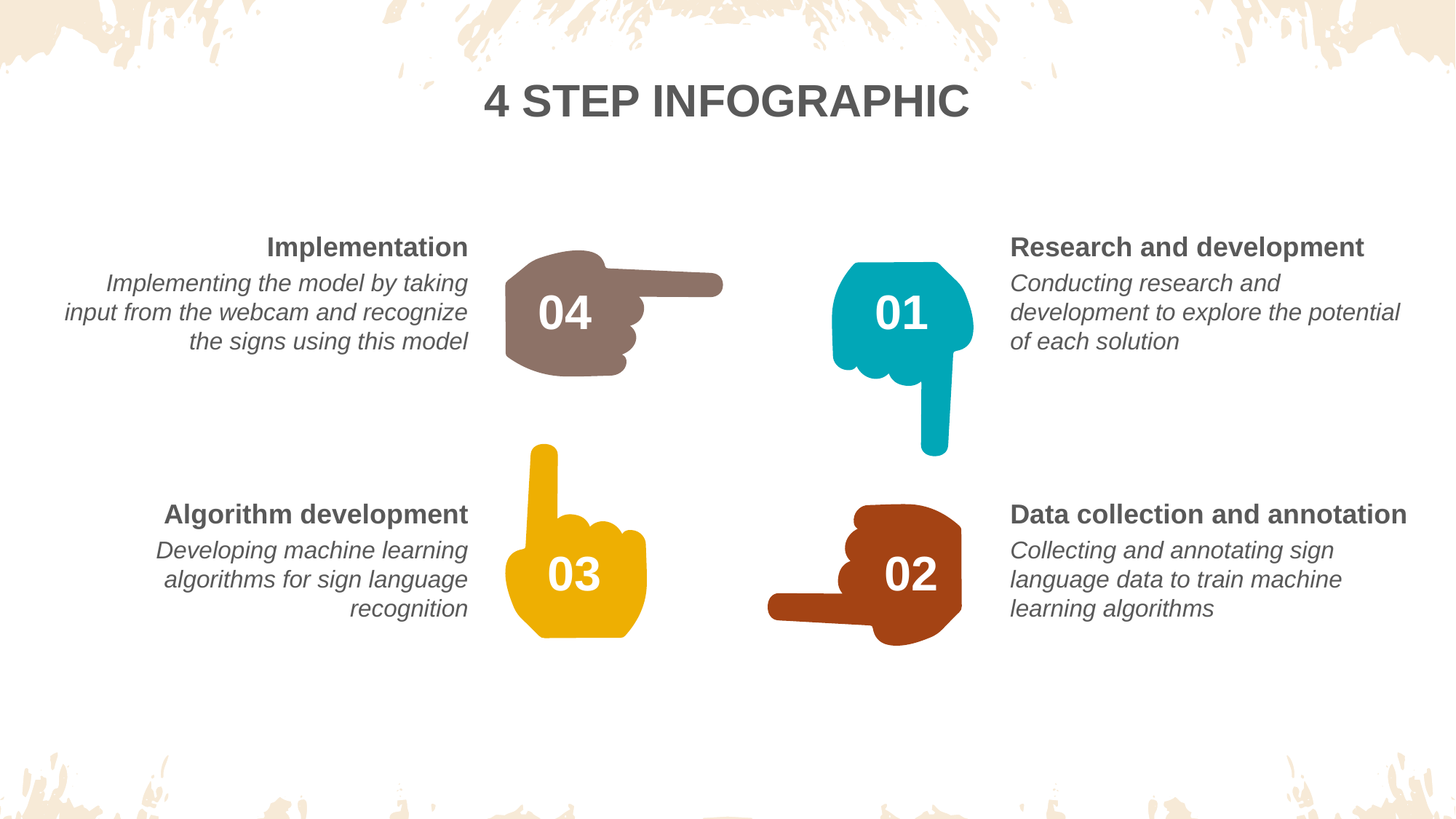

4 STEP INFOGRAPHIC

Implementation
Research and development
Implementing the model by taking input from the webcam and recognize the signs using this model
Conducting research and development to explore the potential of each solution

04
01

Algorithm development
Data collection and annotation
Developing machine learning algorithms for sign language recognition
Collecting and annotating sign language data to train machine learning algorithms
03
02